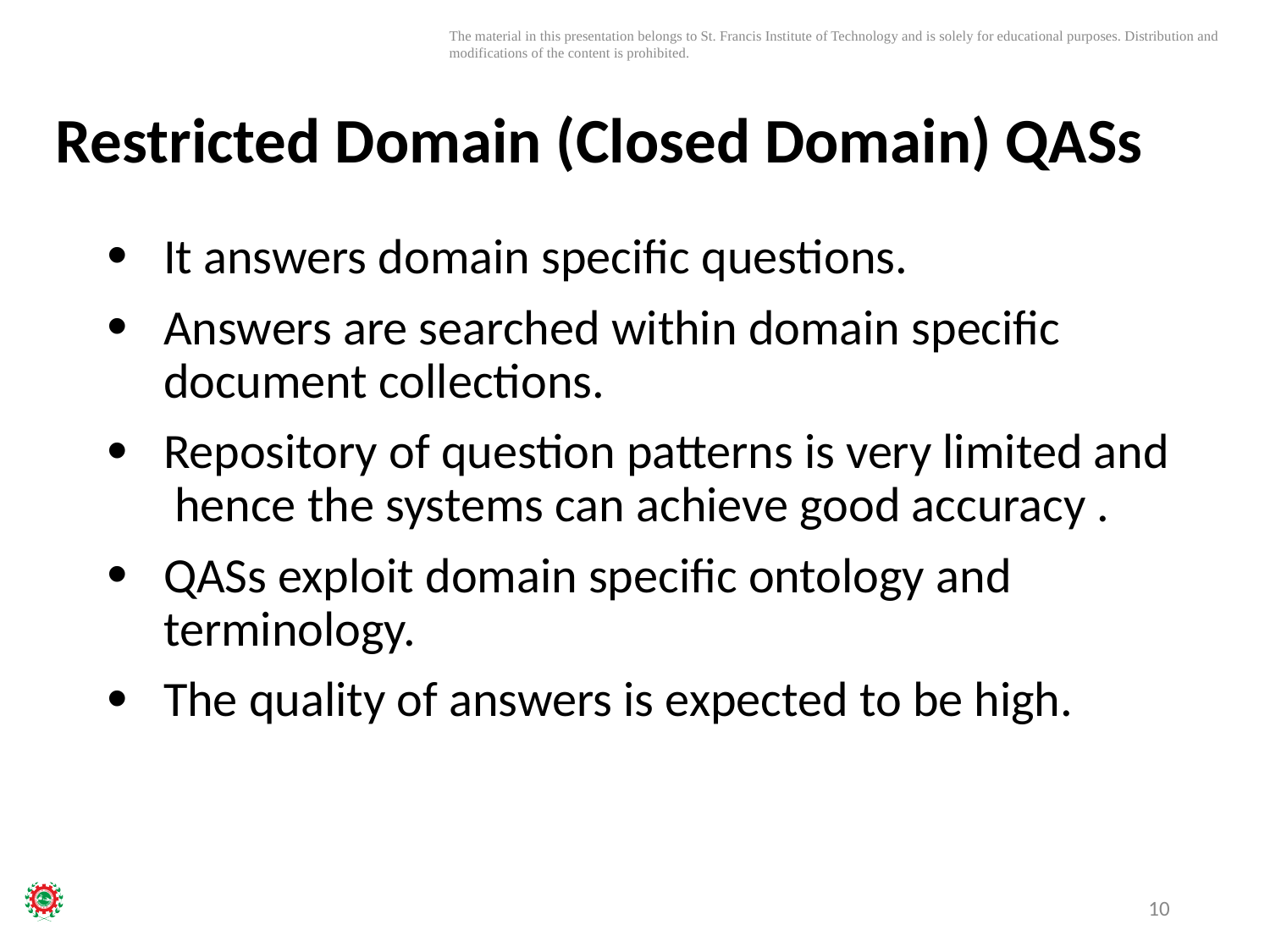

# Restricted Domain (Closed Domain) QASs
It answers domain specific questions.
Answers are searched within domain specific document collections.
Repository of question patterns is very limited and  hence the systems can achieve good accuracy .
QASs exploit domain specific ontology and terminology.
The quality of answers is expected to be high.
10